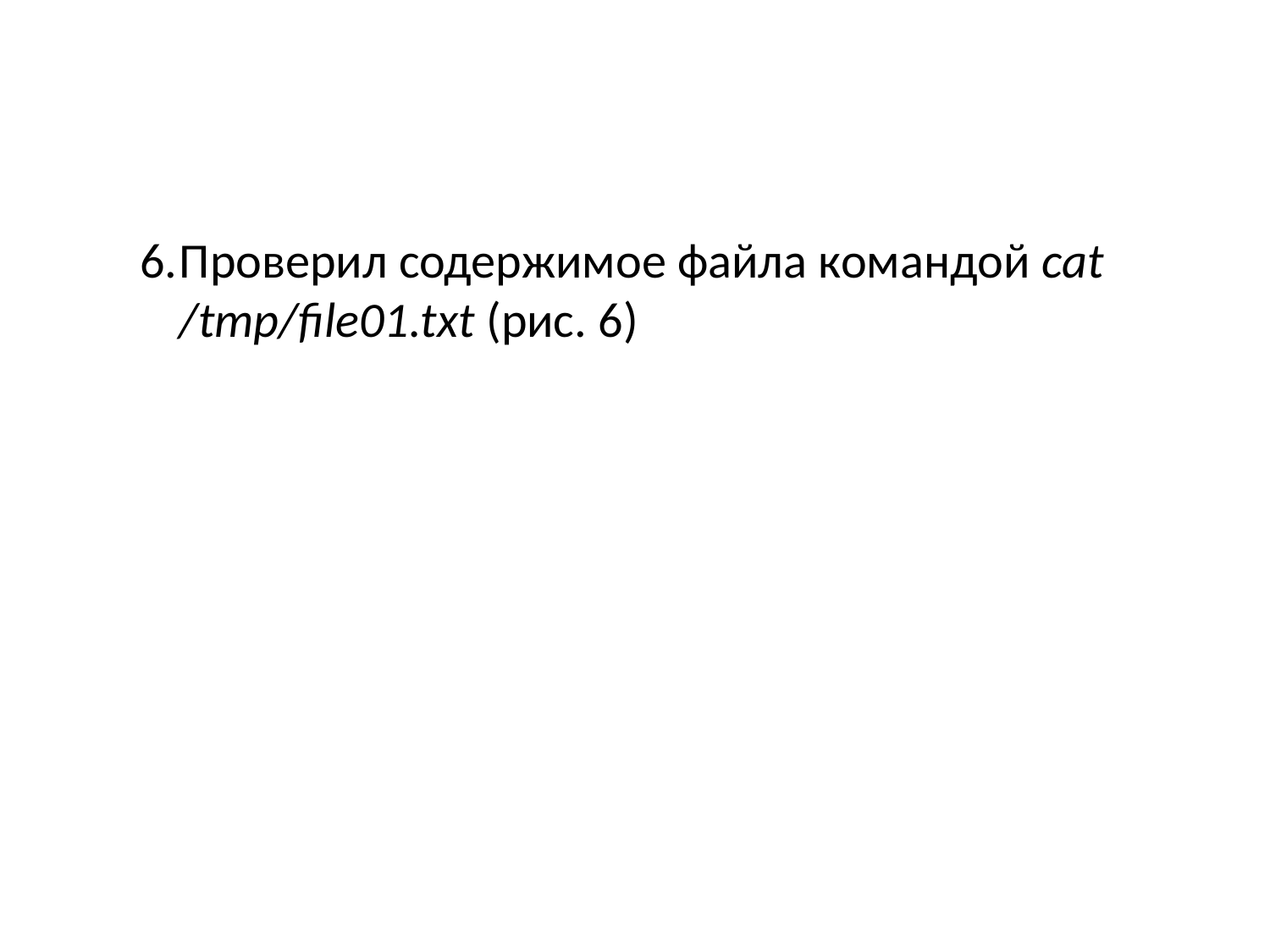

Проверил содержимое файла командой cat /tmp/file01.txt (рис. 6)